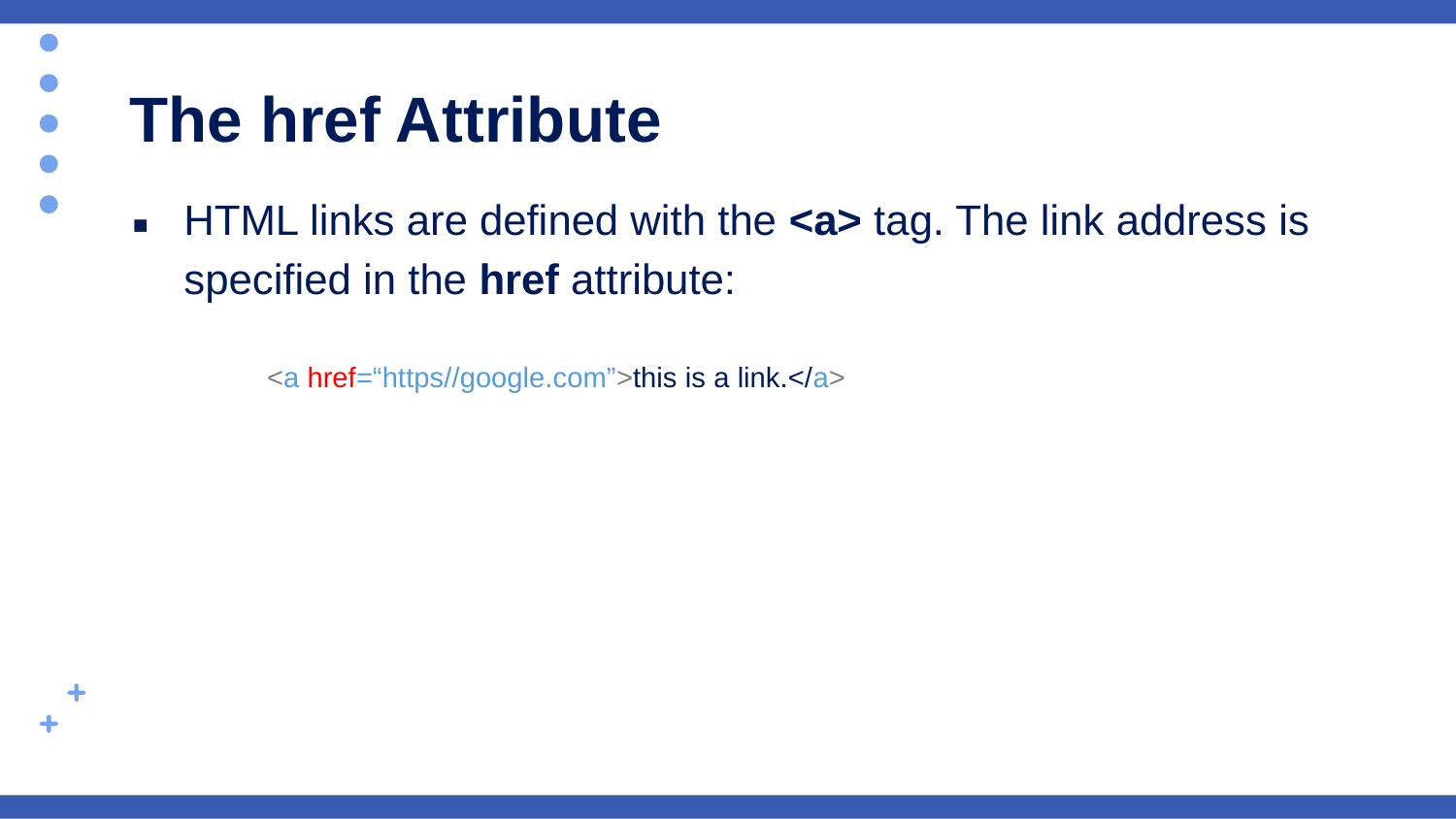

# The href Attribute
HTML links are defined with the <a> tag. The link address is specified in the href attribute:

<a href=“https//google.com”>this is a link.</a>